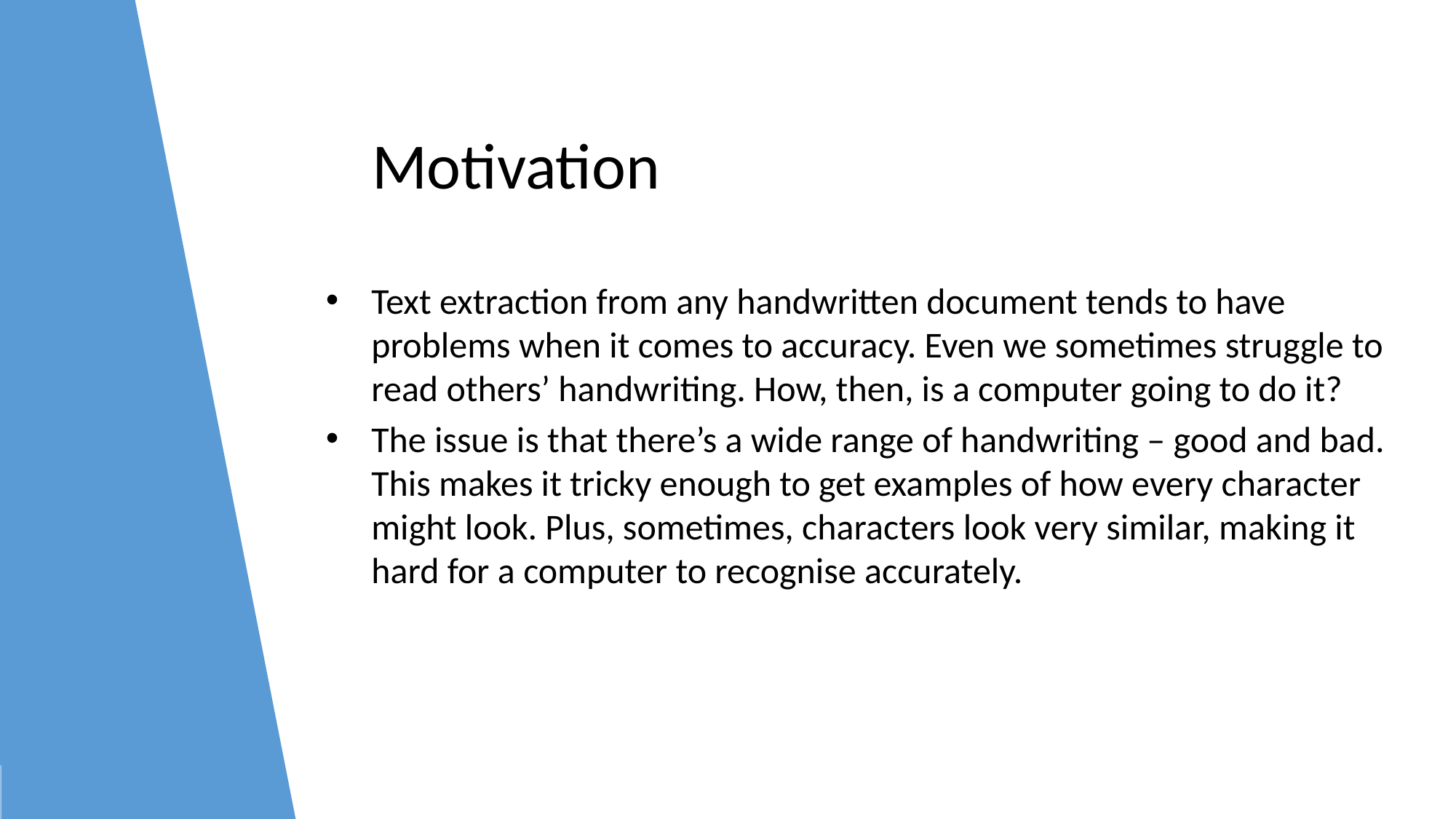

# Motivation
Text extraction from any handwritten document tends to have problems when it comes to accuracy. Even we sometimes struggle to read others’ handwriting. How, then, is a computer going to do it?
The issue is that there’s a wide range of handwriting – good and bad. This makes it tricky enough to get examples of how every character might look. Plus, sometimes, characters look very similar, making it hard for a computer to recognise accurately.